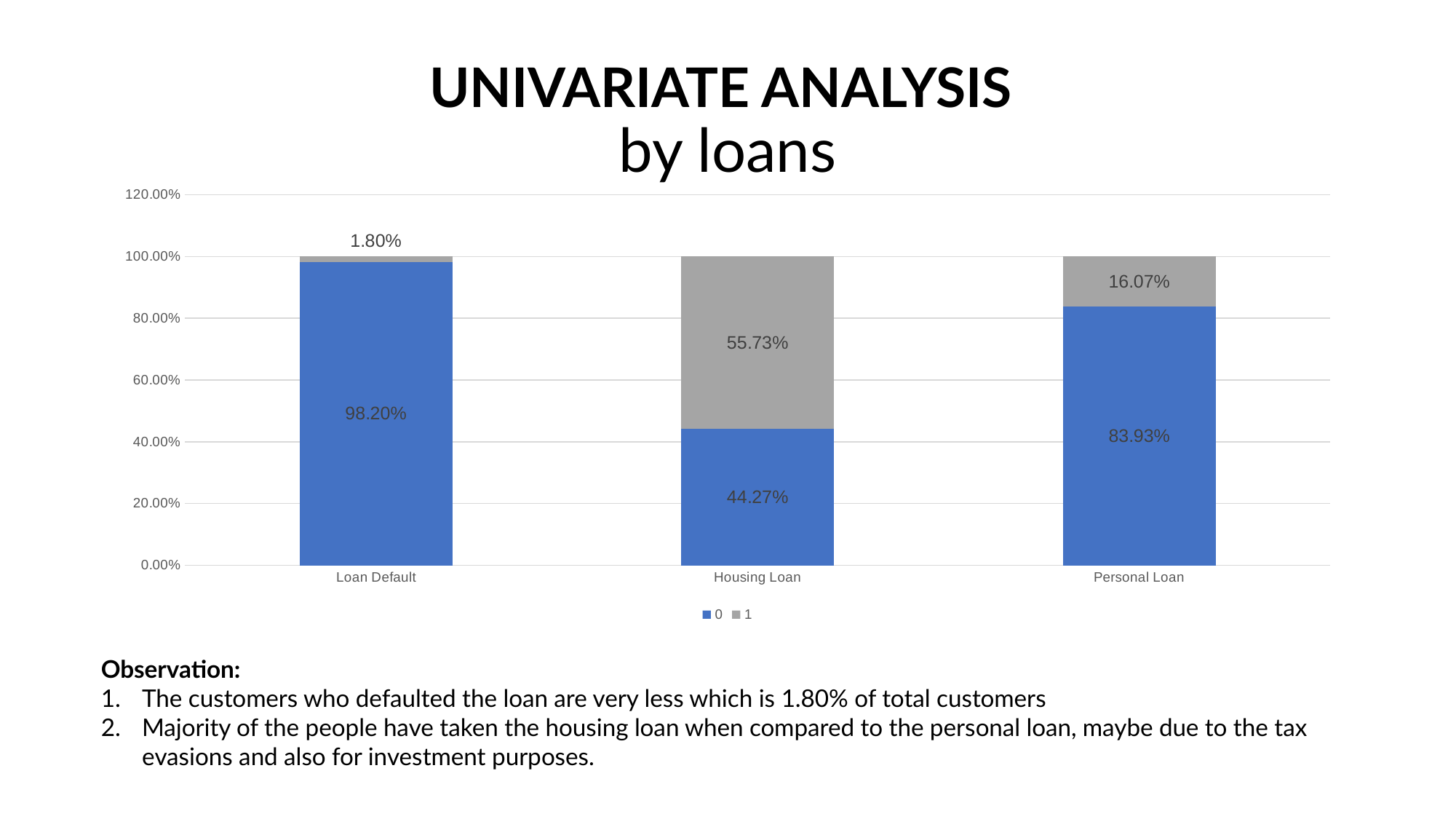

# UNIVARIATE ANALYSIS by loans

### Chart

| Category | 0 | 1 |
|---|---|---|
| Loan Default | 0.9819767311529064 | 0.018023268847093637 |
| Housing Loan | 0.44271335380752763 | 0.5572866461924724 |
| Personal Loan | 0.8393373534488556 | 0.1606626465511444 |
Observation:
The customers who defaulted the loan are very less which is 1.80% of total customers
Majority of the people have taken the housing loan when compared to the personal loan, maybe due to the tax evasions and also for investment purposes.